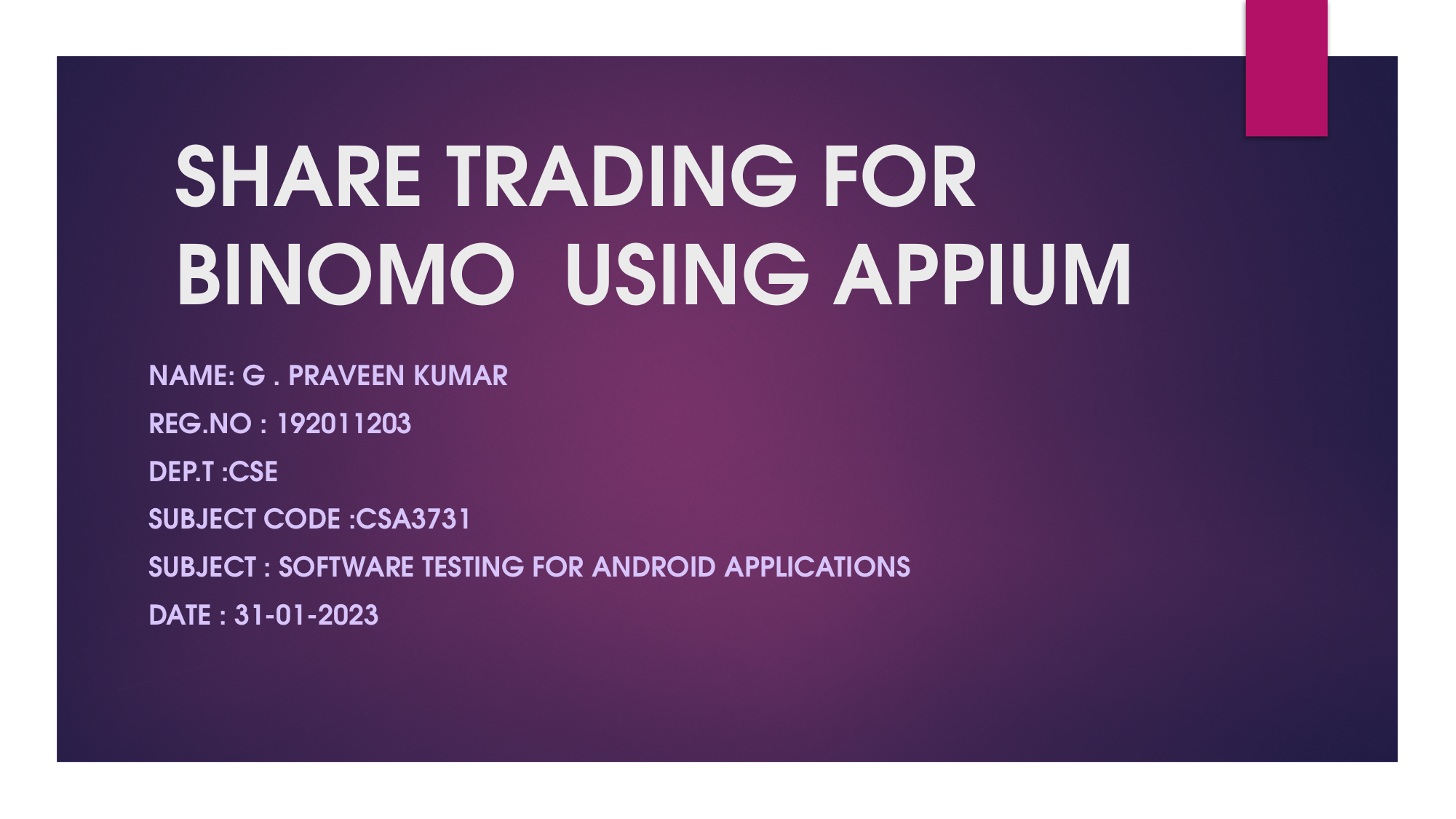

# SHARE TRADING FOR BINOMO  USING APPIUM

Name: G . Praveen kumar
Reg.no : 192011203
Dep.t :cse
Subject code :csa3731
Subject : software testing for Android applications
Date : 31-01-2023